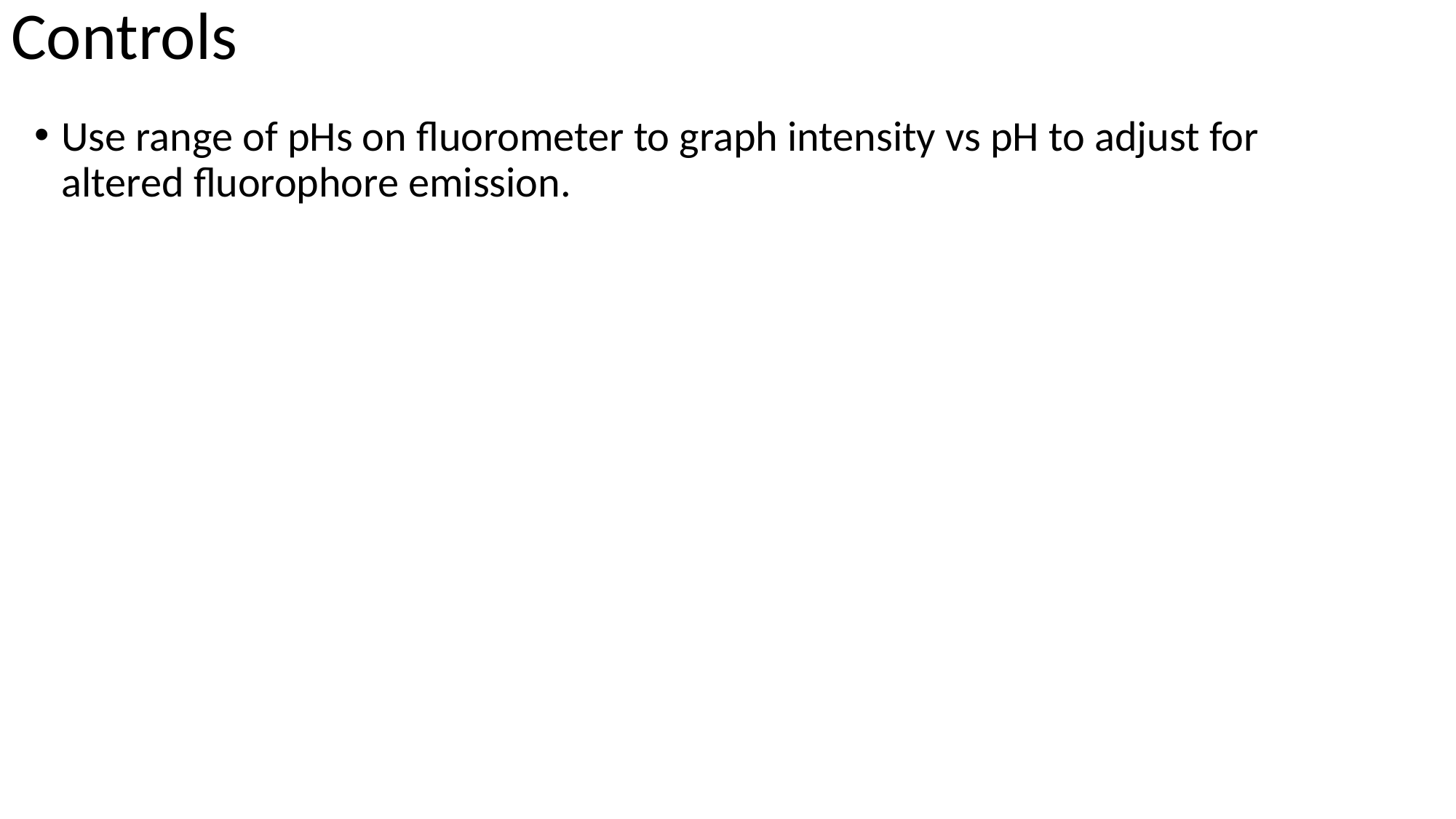

# Controls
Use range of pHs on fluorometer to graph intensity vs pH to adjust for altered fluorophore emission.